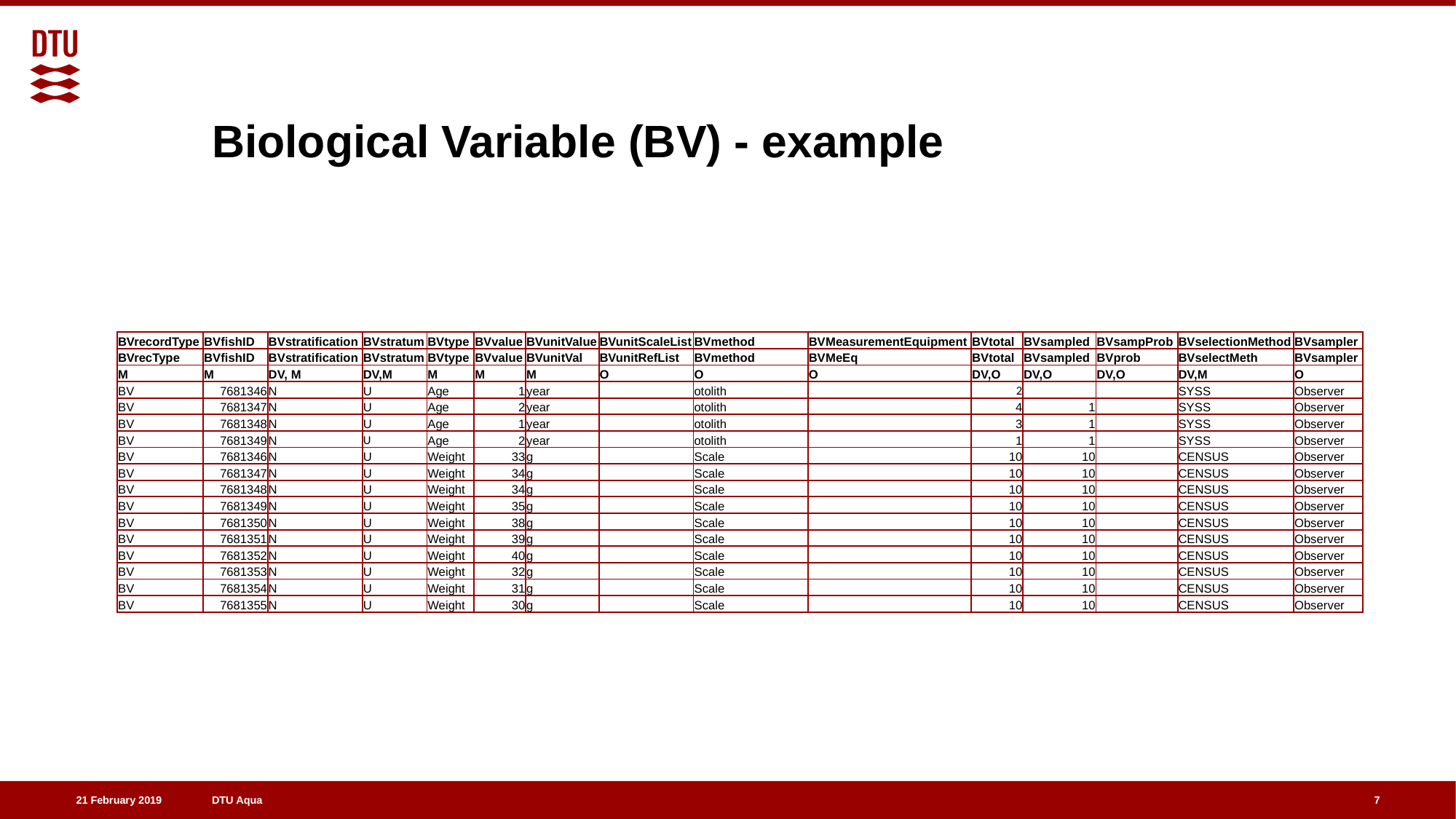

# Biological Variable (BV) - example
| BVrecordType | BVfishID | BVstratification | BVstratum | BVtype | BVvalue | BVunitValue | BVunitScaleList | BVmethod | BVMeasurementEquipment | BVtotal | BVsampled | BVsampProb | BVselectionMethod | BVsampler |
| --- | --- | --- | --- | --- | --- | --- | --- | --- | --- | --- | --- | --- | --- | --- |
| BVrecType | BVfishID | BVstratification | BVstratum | BVtype | BVvalue | BVunitVal | BVunitRefList | BVmethod | BVMeEq | BVtotal | BVsampled | BVprob | BVselectMeth | BVsampler |
| M | M | DV, M | DV,M | M | M | M | O | O | O | DV,O | DV,O | DV,O | DV,M | O |
| BV | 7681346 | N | U | Age | 1 | year |  | otolith |  | 2 |  |  | SYSS | Observer |
| BV | 7681347 | N | U | Age | 2 | year |  | otolith |  | 4 | 1 |  | SYSS | Observer |
| BV | 7681348 | N | U | Age | 1 | year |  | otolith |  | 3 | 1 |  | SYSS | Observer |
| BV | 7681349 | N | U | Age | 2 | year |  | otolith |  | 1 | 1 |  | SYSS | Observer |
| BV | 7681346 | N | U | Weight | 33 | g |  | Scale |  | 10 | 10 |  | CENSUS | Observer |
| BV | 7681347 | N | U | Weight | 34 | g |  | Scale |  | 10 | 10 |  | CENSUS | Observer |
| BV | 7681348 | N | U | Weight | 34 | g |  | Scale |  | 10 | 10 |  | CENSUS | Observer |
| BV | 7681349 | N | U | Weight | 35 | g |  | Scale |  | 10 | 10 |  | CENSUS | Observer |
| BV | 7681350 | N | U | Weight | 38 | g |  | Scale |  | 10 | 10 |  | CENSUS | Observer |
| BV | 7681351 | N | U | Weight | 39 | g |  | Scale |  | 10 | 10 |  | CENSUS | Observer |
| BV | 7681352 | N | U | Weight | 40 | g |  | Scale |  | 10 | 10 |  | CENSUS | Observer |
| BV | 7681353 | N | U | Weight | 32 | g |  | Scale |  | 10 | 10 |  | CENSUS | Observer |
| BV | 7681354 | N | U | Weight | 31 | g |  | Scale |  | 10 | 10 |  | CENSUS | Observer |
| BV | 7681355 | N | U | Weight | 30 | g |  | Scale |  | 10 | 10 |  | CENSUS | Observer |
7